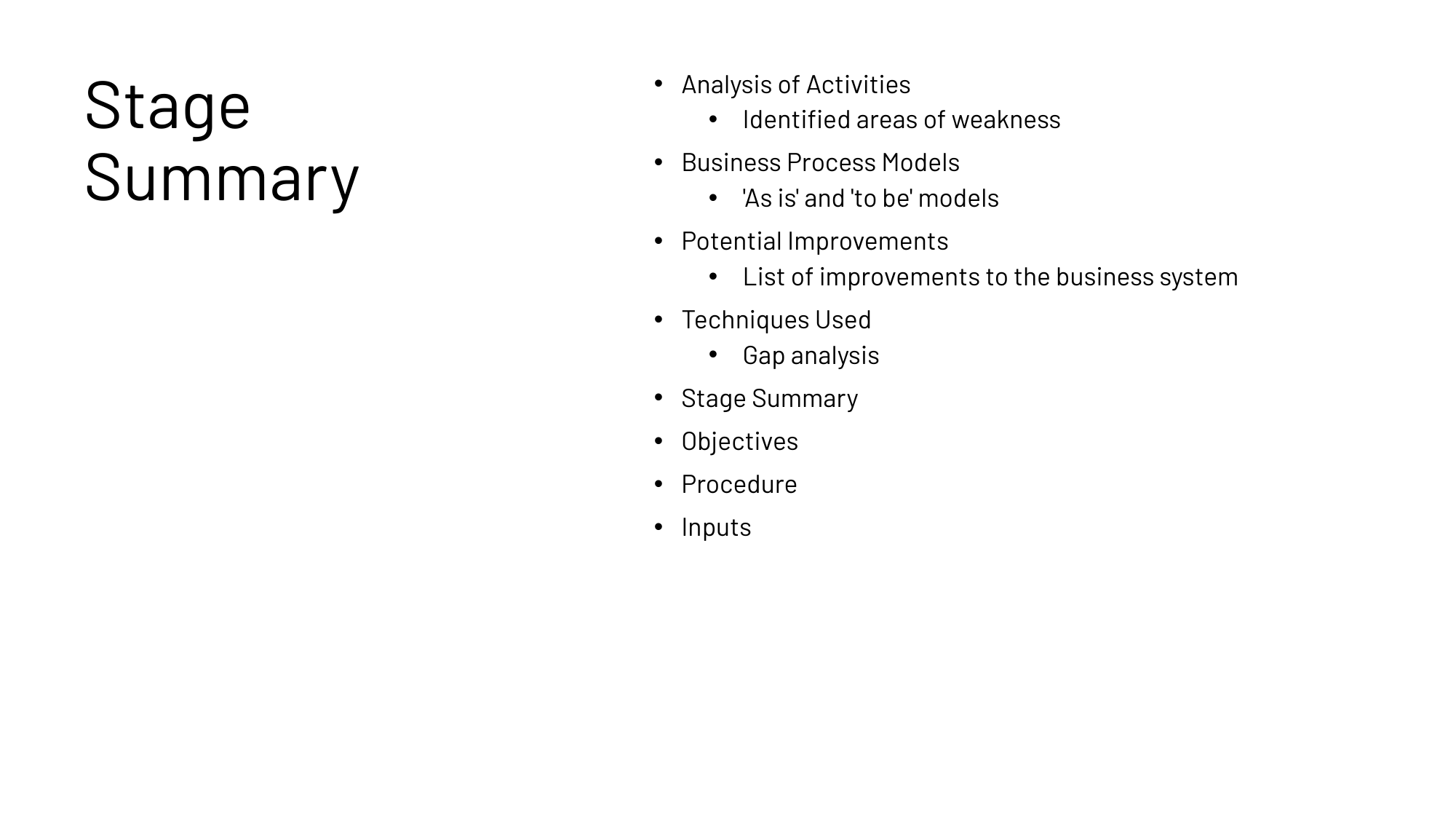

# Stage Summary
Analysis of Activities
Identified areas of weakness
Business Process Models
'As is' and 'to be' models
Potential Improvements
List of improvements to the business system
Techniques Used
Gap analysis
Stage Summary
Objectives
Procedure
Inputs